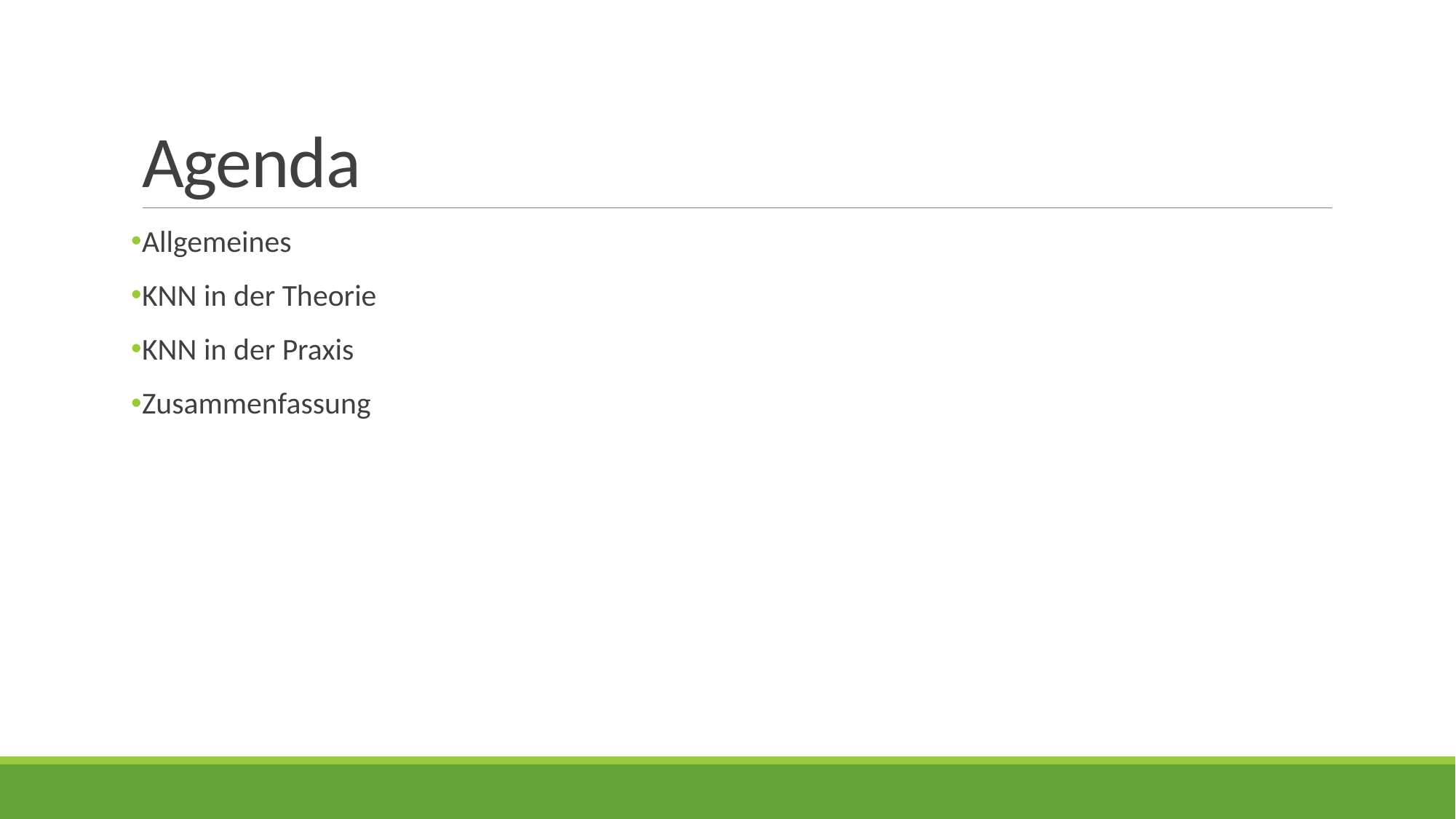

# Agenda
Allgemeines
KNN in der Theorie
KNN in der Praxis
Zusammenfassung